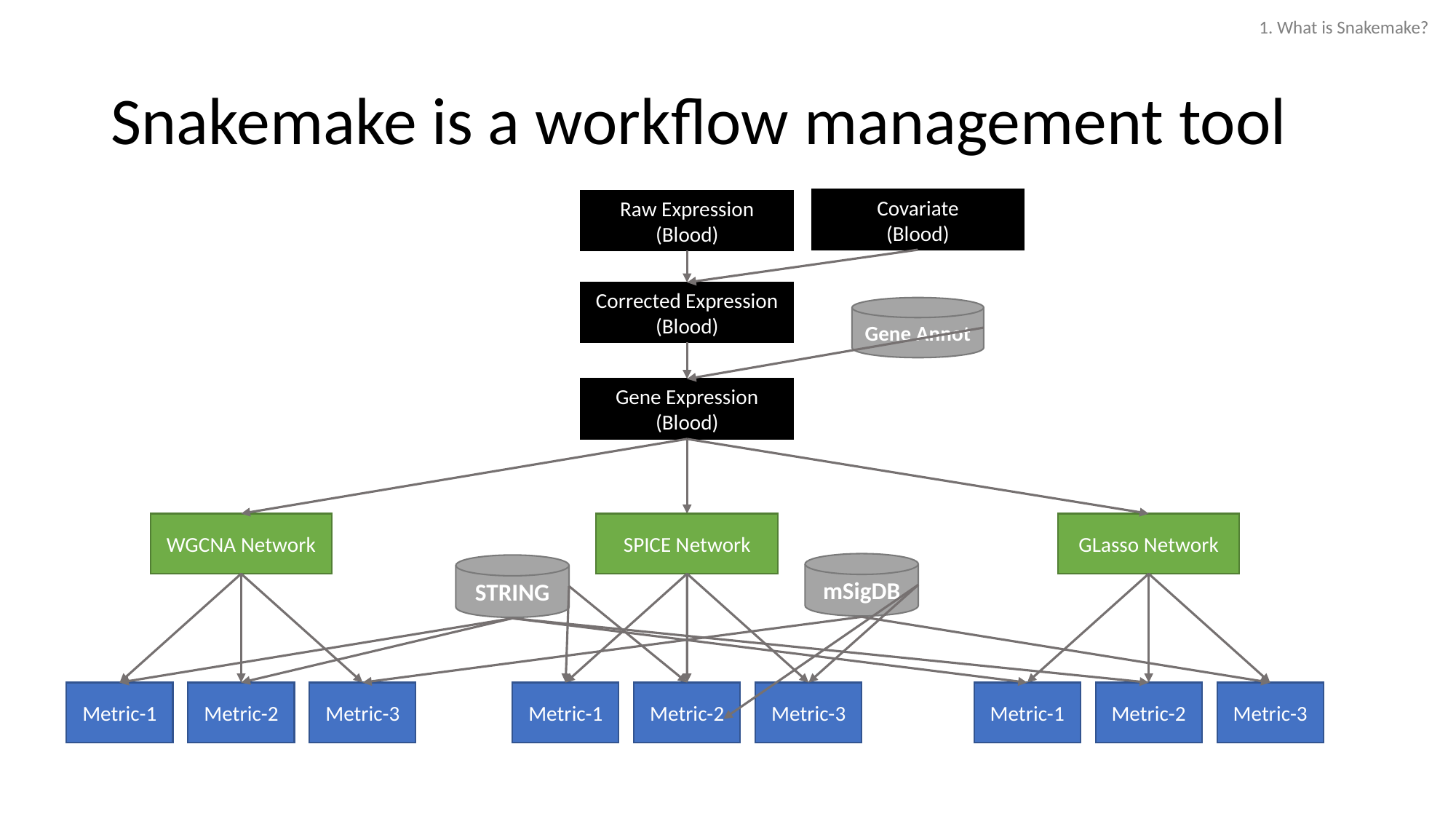

1. What is Snakemake?
# Snakemake is a workflow management tool
Covariate
(Blood)
Raw Expression (Blood)
Corrected Expression (Blood)
Gene Annot
Gene Expression (Blood)
WGCNA Network
Metric-3
Metric-2
Metric-1
GLasso Network
Metric-3
Metric-2
Metric-1
SPICE Network
Metric-3
Metric-2
Metric-1
mSigDB
STRING